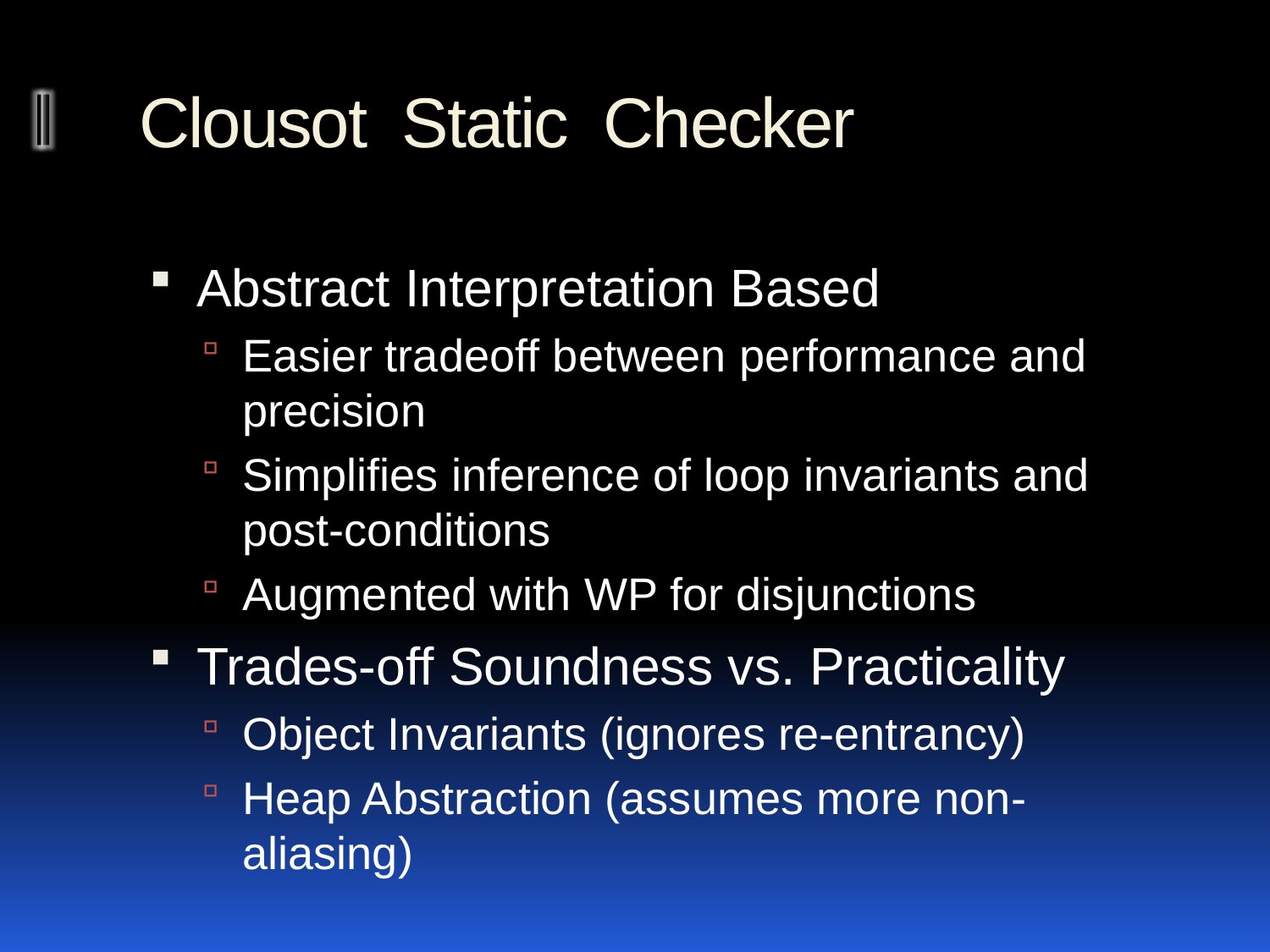

# Clousot  Static  Checker
Abstract Interpretation Based
Easier tradeoff between performance and precision
Simplifies inference of loop invariants and post-conditions
Augmented with WP for disjunctions
Trades-off Soundness vs. Practicality
Object Invariants (ignores re-entrancy)
Heap Abstraction (assumes more non-aliasing)